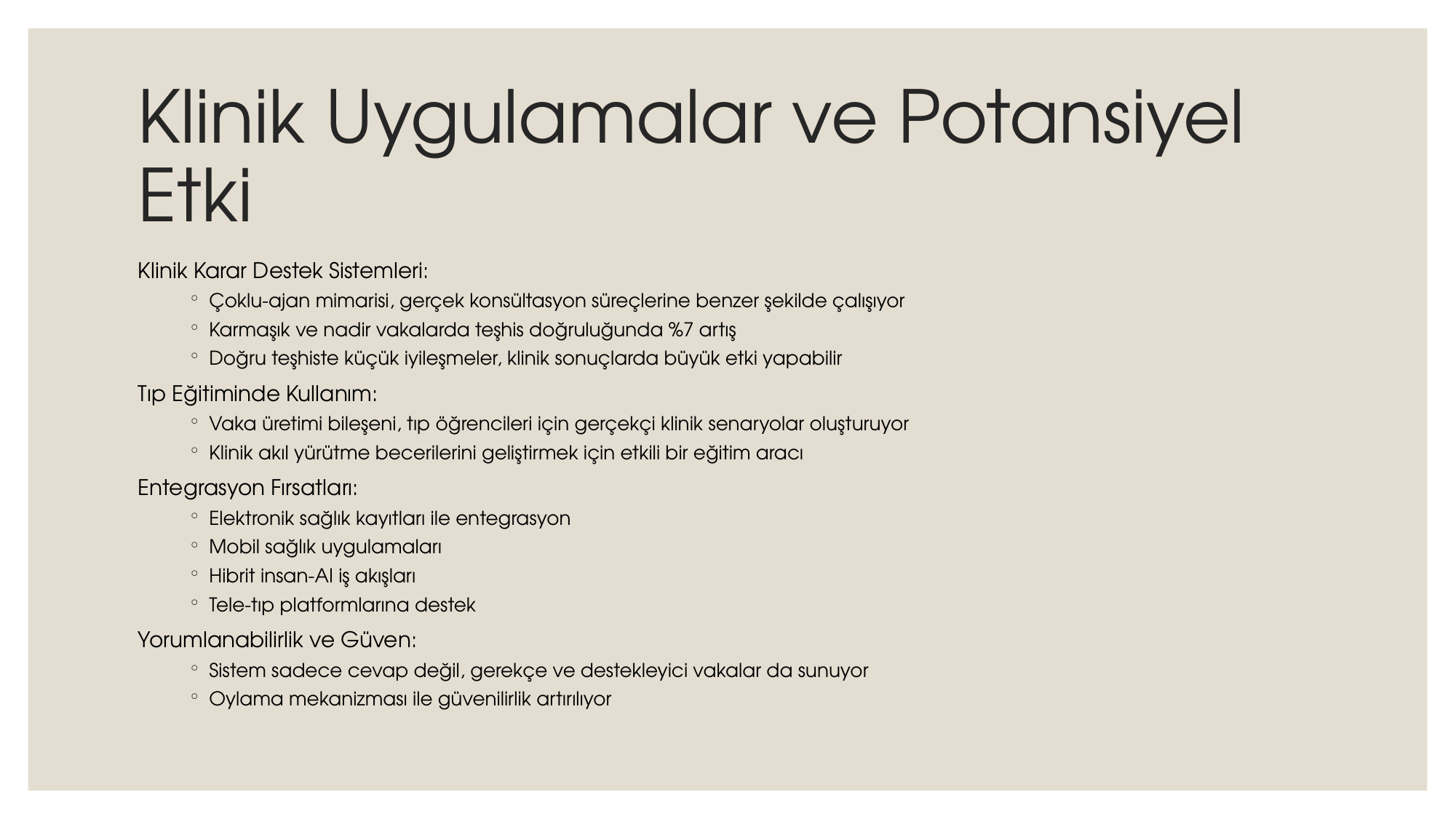

# Klinik Uygulamalar ve Potansiyel Etki
Klinik Karar Destek Sistemleri:
Çoklu-ajan mimarisi, gerçek konsültasyon süreçlerine benzer şekilde çalışıyor
Karmaşık ve nadir vakalarda teşhis doğruluğunda %7 artış
Doğru teşhiste küçük iyileşmeler, klinik sonuçlarda büyük etki yapabilir
Tıp Eğitiminde Kullanım:
Vaka üretimi bileşeni, tıp öğrencileri için gerçekçi klinik senaryolar oluşturuyor
Klinik akıl yürütme becerilerini geliştirmek için etkili bir eğitim aracı
Entegrasyon Fırsatları:
Elektronik sağlık kayıtları ile entegrasyon
Mobil sağlık uygulamaları
Hibrit insan-AI iş akışları
Tele-tıp platformlarına destek
Yorumlanabilirlik ve Güven:
Sistem sadece cevap değil, gerekçe ve destekleyici vakalar da sunuyor
Oylama mekanizması ile güvenilirlik artırılıyor